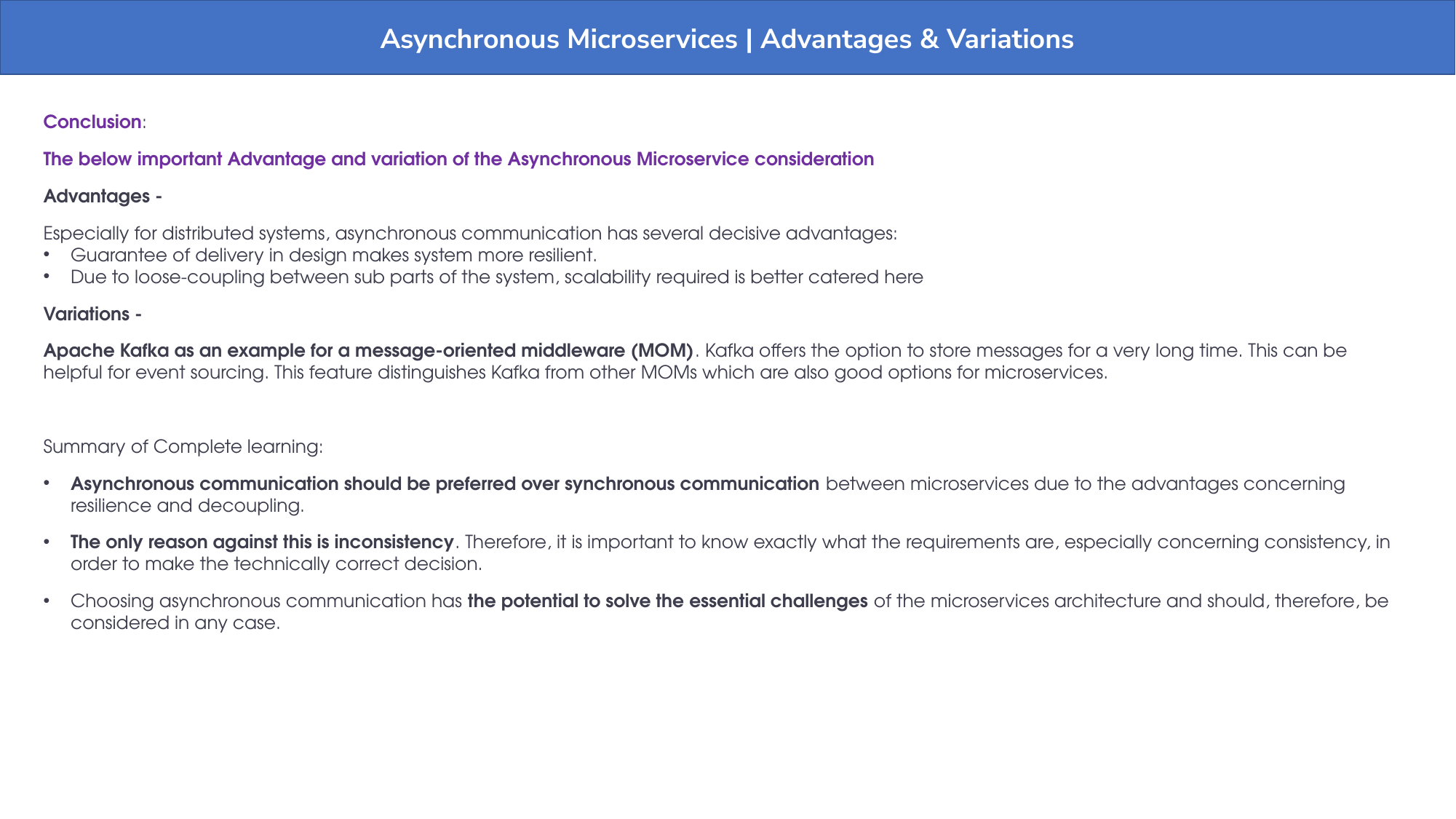

Asynchronous Microservices | Advantages & Variations

Conclusion:
The below important Advantage and variation of the Asynchronous Microservice consideration
Advantages -
Especially for distributed systems, asynchronous communication has several decisive advantages:
Guarantee of delivery in design makes system more resilient.
Due to loose-coupling between sub parts of the system, scalability required is better catered here
Variations -
Apache Kafka as an example for a message-oriented middleware (MOM). Kafka offers the option to store messages for a very long time. This can be helpful for event sourcing. This feature distinguishes Kafka from other MOMs which are also good options for microservices.

Summary of Complete learning:
Asynchronous communication should be preferred over synchronous communication between microservices due to the advantages concerning resilience and decoupling.
The only reason against this is inconsistency. Therefore, it is important to know exactly what the requirements are, especially concerning consistency, in order to make the technically correct decision.
Choosing asynchronous communication has the potential to solve the essential challenges of the microservices architecture and should, therefore, be considered in any case.